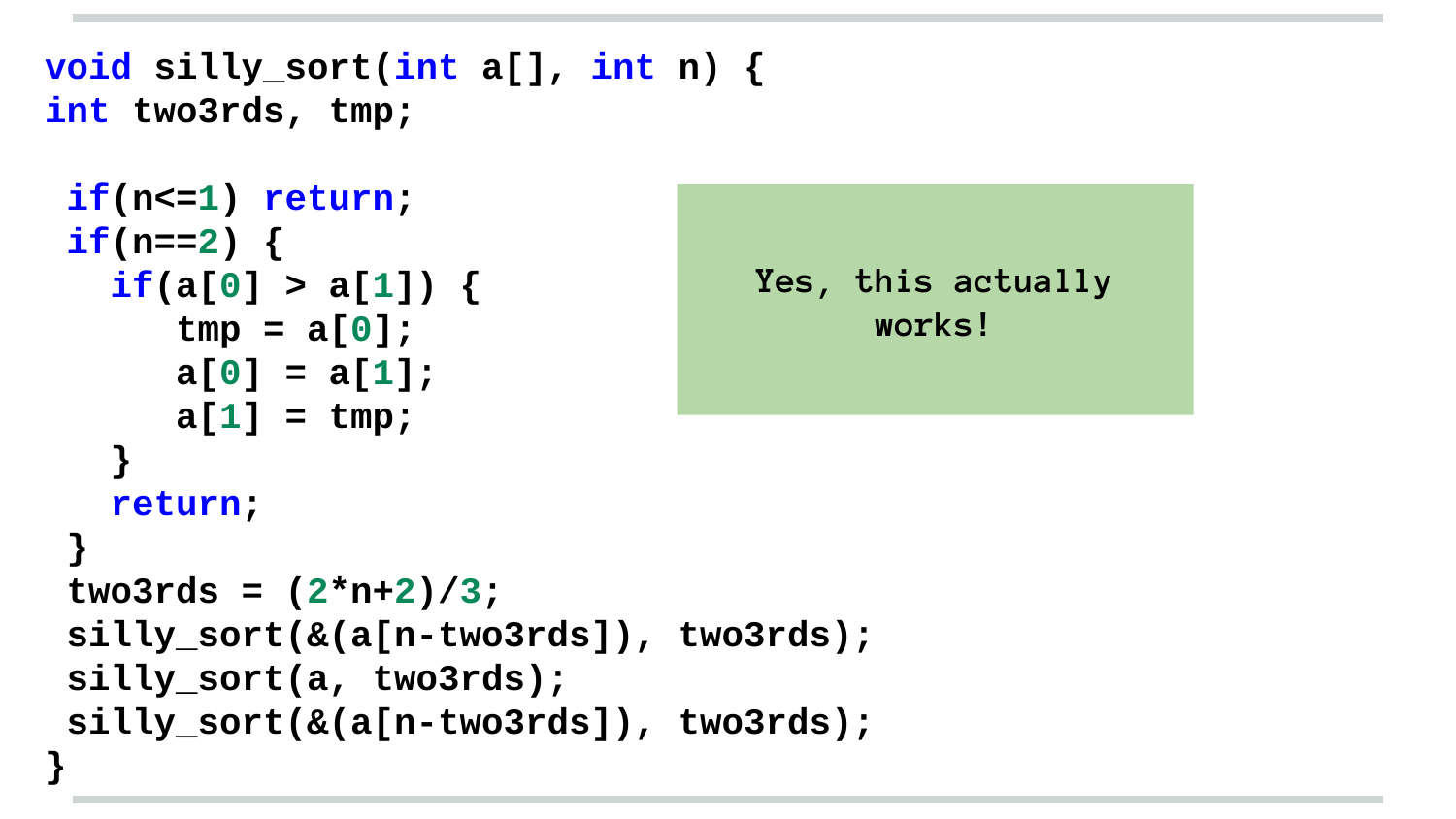

void silly_sort(int a[], int n) {
int two3rds, tmp;

 if(n<=1) return;
 if(n==2) {
   if(a[0] > a[1]) {
      tmp = a[0];
      a[0] = a[1];
      a[1] = tmp;
   }
   return;
 }
 two3rds = (2*n+2)/3;
 silly_sort(&(a[n-two3rds]), two3rds);
 silly_sort(a, two3rds);
 silly_sort(&(a[n-two3rds]), two3rds);
}

Yes, this actually works!